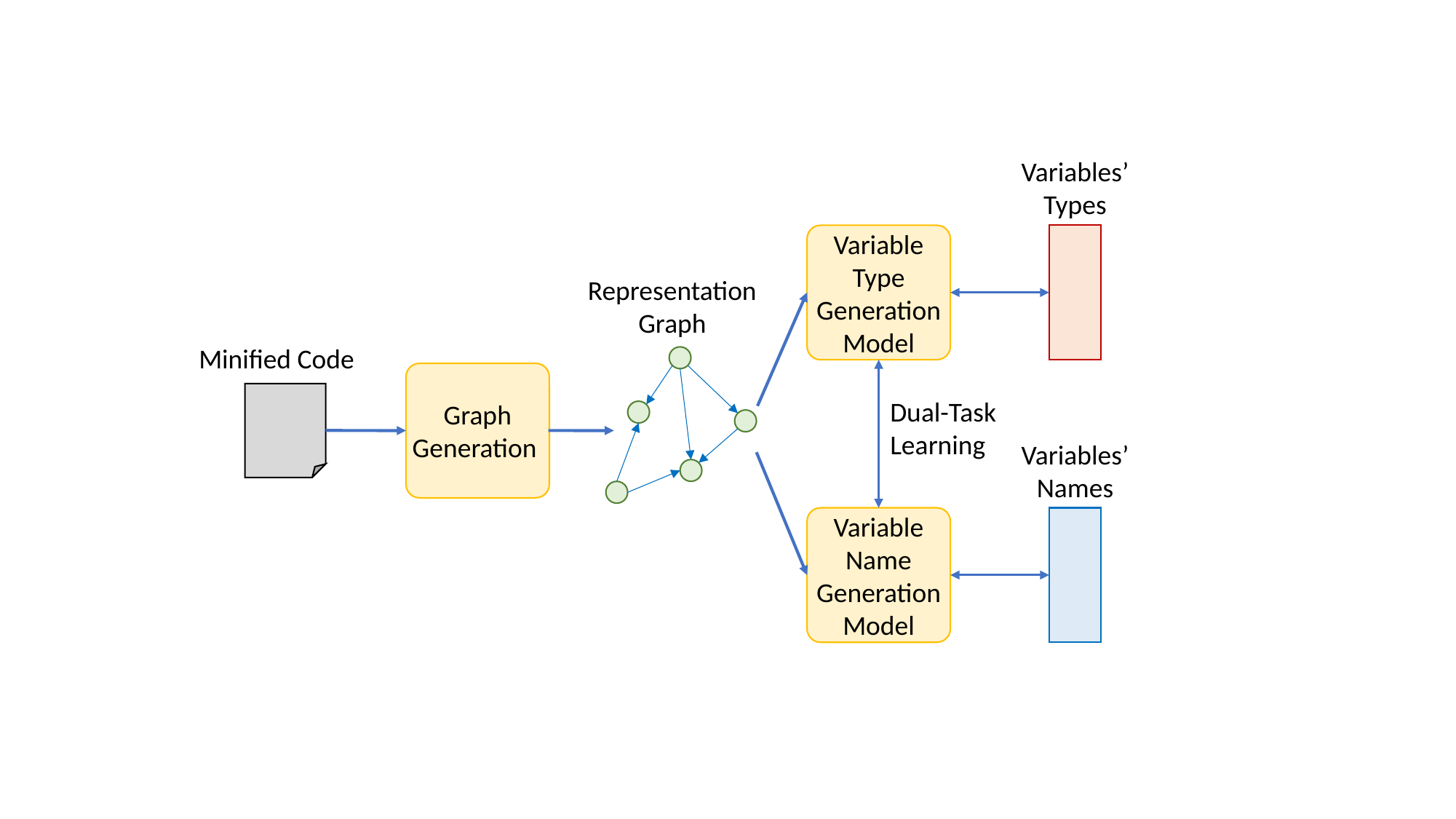

Variables’ Types
Variable Type Generation
Model

Representation Graph
Minified Code

Graph
Generation

Dual-Task
Learning
Variables’ Names
Variable Name Generation
Model